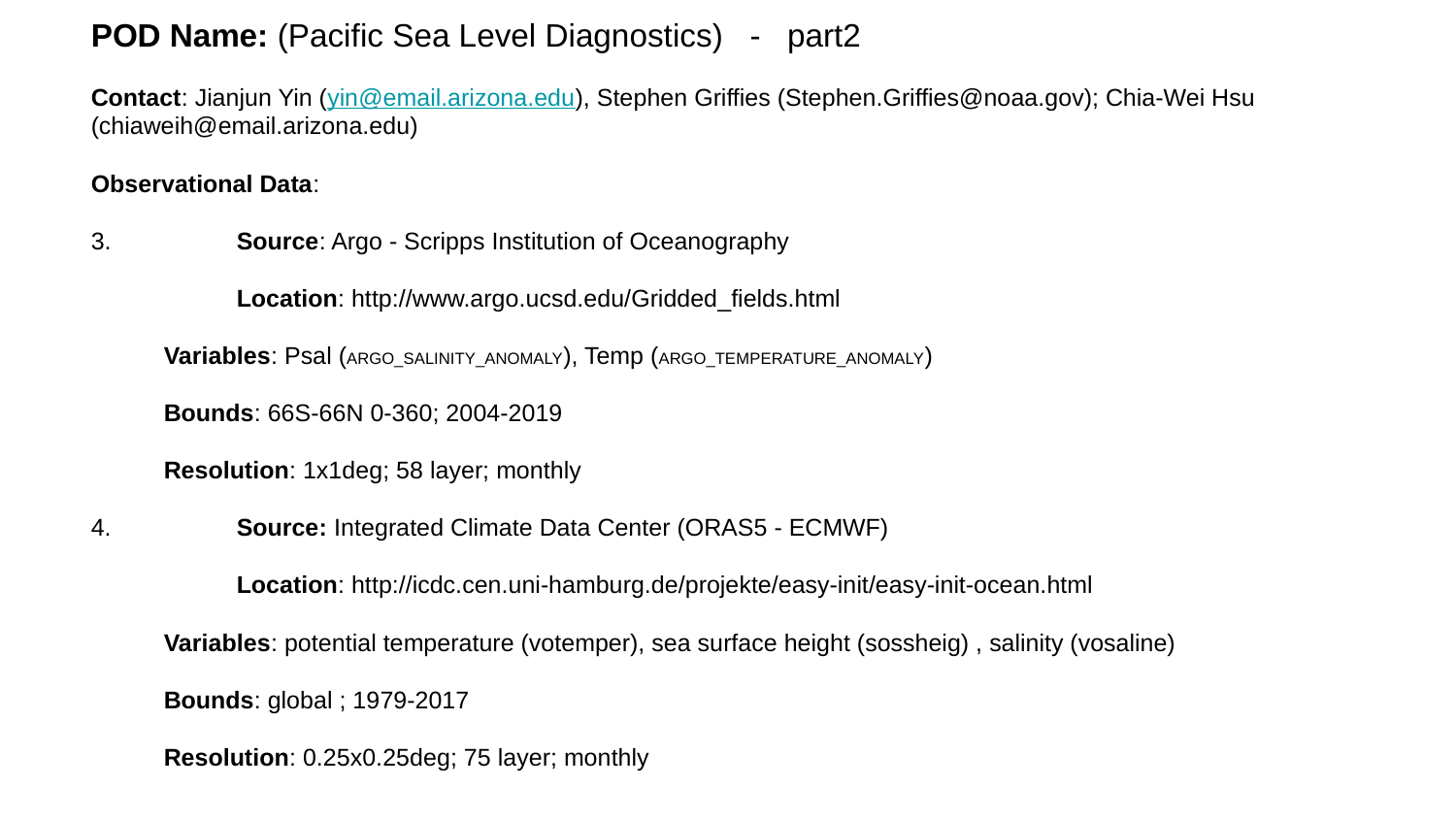

POD Name: (Pacific Sea Level Diagnostics)   -   part2
Contact: Jianjun Yin (yin@email.arizona.edu), Stephen Griffies (Stephen.Griffies@noaa.gov); Chia-Wei Hsu (chiaweih@email.arizona.edu)
Observational Data:
3.	Source: Argo - Scripps Institution of Oceanography
	Location: http://www.argo.ucsd.edu/Gridded_fields.html
Variables: Psal (ARGO_SALINITY_ANOMALY), Temp (ARGO_TEMPERATURE_ANOMALY)
Bounds: 66S-66N 0-360; 2004-2019
Resolution: 1x1deg; 58 layer; monthly
4.	Source: Integrated Climate Data Center (ORAS5 - ECMWF)
	Location: http://icdc.cen.uni-hamburg.de/projekte/easy-init/easy-init-ocean.html
Variables: potential temperature (votemper), sea surface height (sossheig) , salinity (vosaline)
Bounds: global ; 1979-2017
Resolution: 0.25x0.25deg; 75 layer; monthly

#